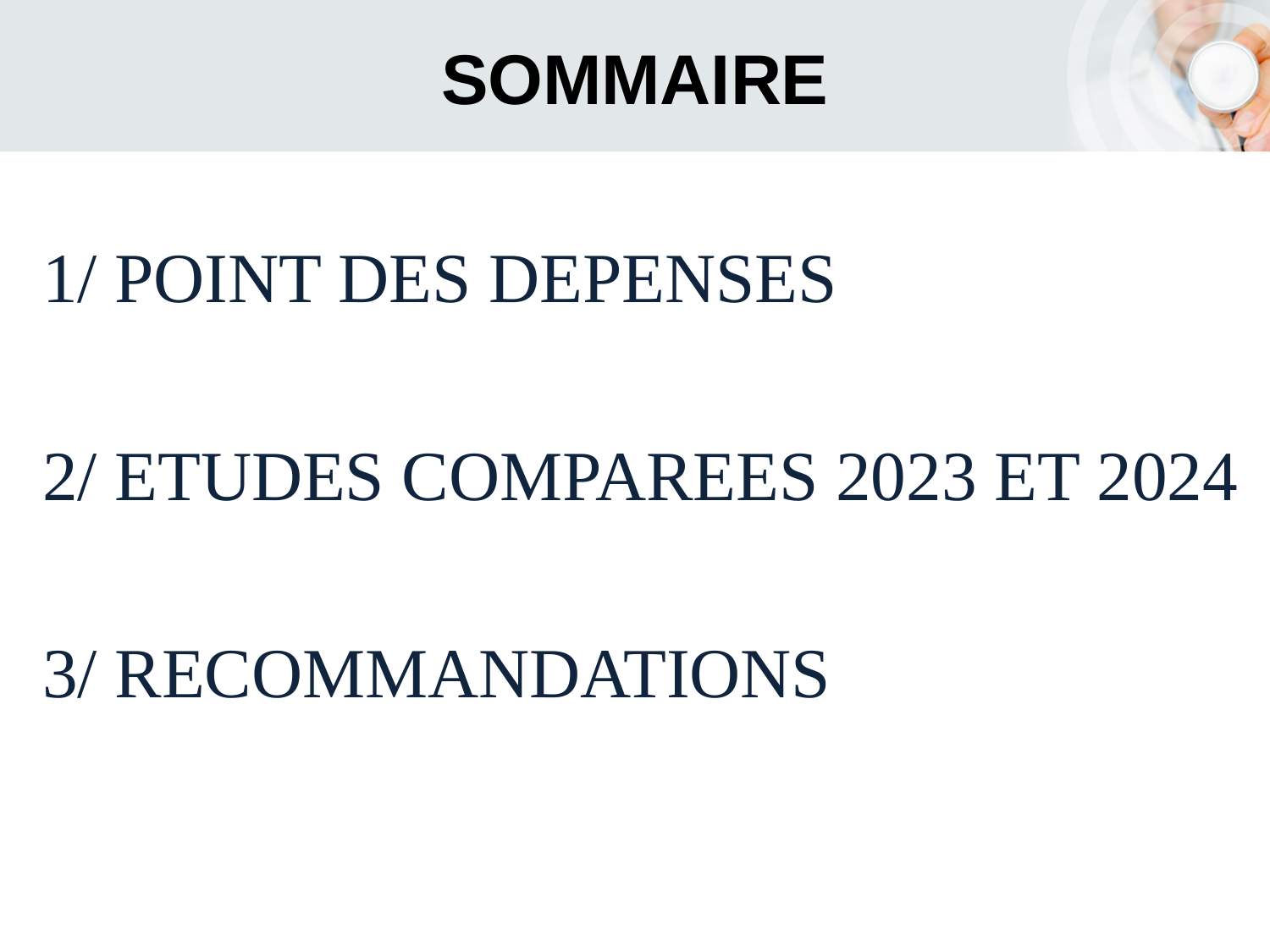

# SOMMAIRE
1/ POINT DES DEPENSES

2/ ETUDES COMPAREES 2023 ET 2024

3/ RECOMMANDATIONS